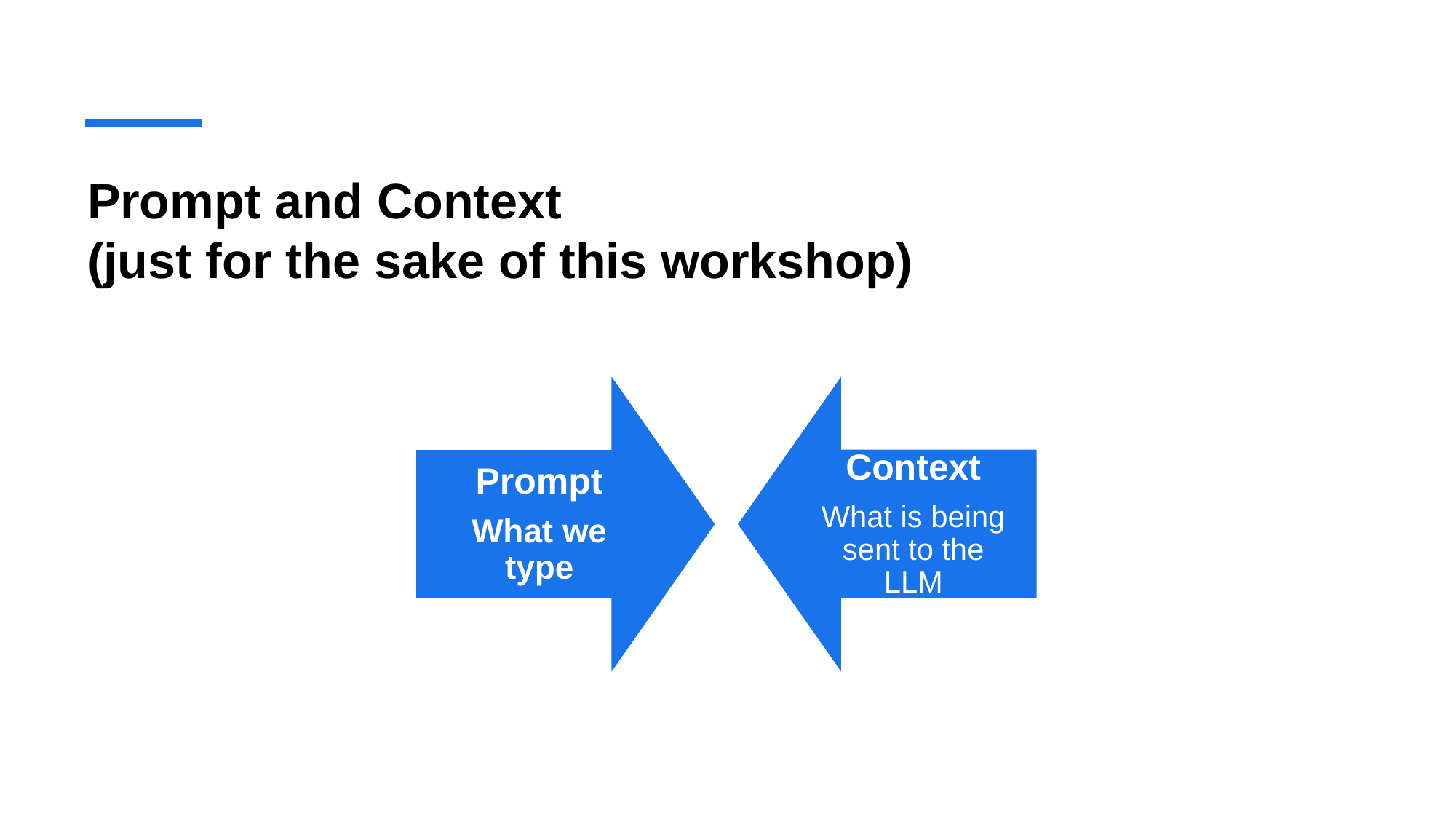

# Prompt and Context (just for the sake of this workshop)
Prompt
What we type
Context
What is being sent to the LLM